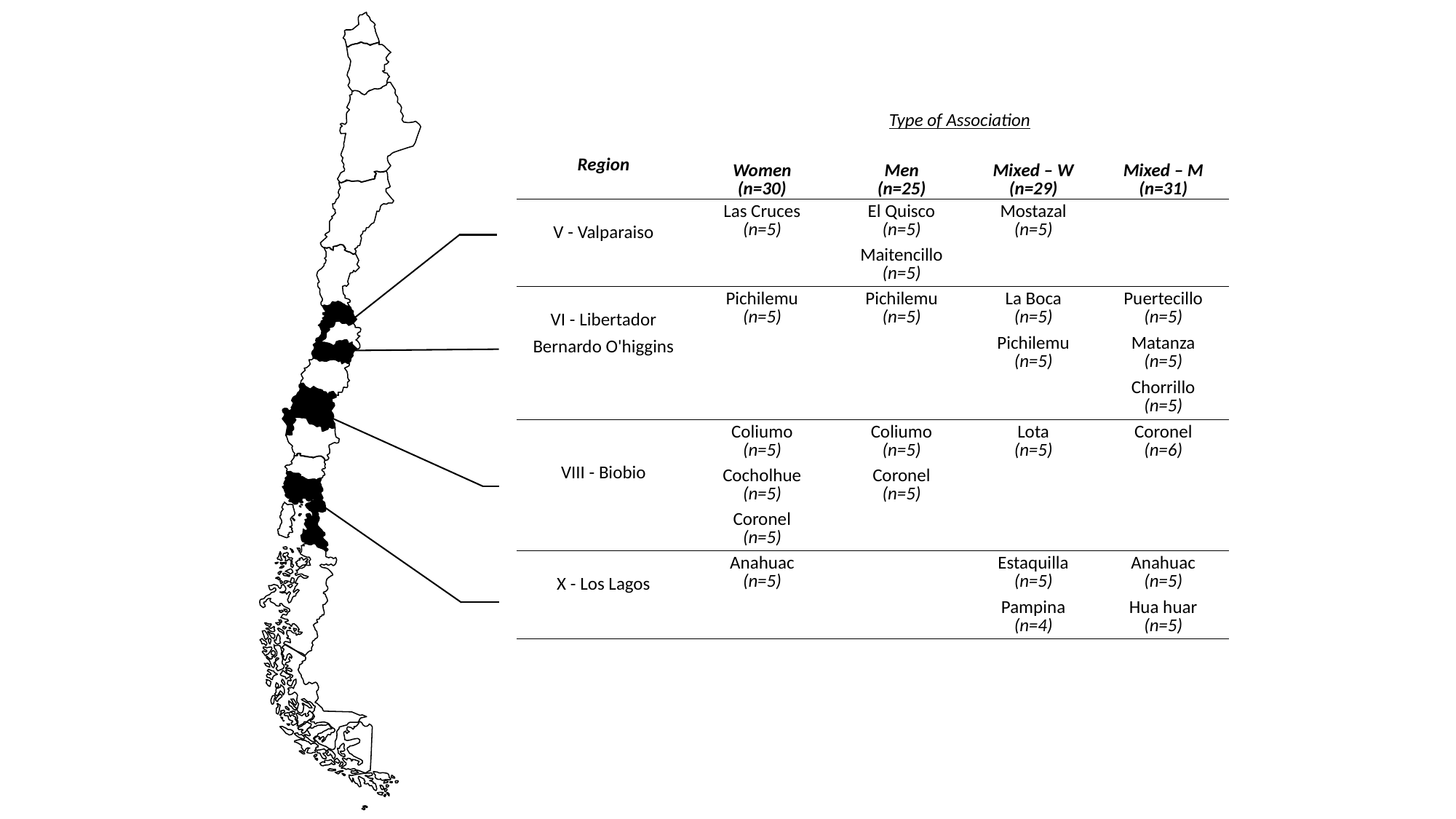

|  | Type of Association |  |  |  |
| --- | --- | --- | --- | --- |
| Region | Women (n=30) | Men (n=25) | Mixed – W (n=29) | Mixed – M (n=31) |
| V - Valparaiso | Las Cruces (n=5) | El Quisco (n=5) | Mostazal (n=5) |  |
|  |  | Maitencillo (n=5) |  |  |
| VI - Libertador | Pichilemu (n=5) | Pichilemu (n=5) | La Boca (n=5) | Puertecillo (n=5) |
| Bernardo O'higgins |  |  | Pichilemu (n=5) | Matanza (n=5) |
|  |  |  |  | Chorrillo (n=5) |
|  | Coliumo (n=5) | Coliumo (n=5) | Lota (n=5) | Coronel (n=6) |
| VIII - Biobio | Cocholhue (n=5) | Coronel (n=5) |  |  |
|  | Coronel (n=5) |  |  |  |
| X - Los Lagos | Anahuac (n=5) |  | Estaquilla (n=5) | Anahuac (n=5) |
|  |  |  | Pampina (n=4) | Hua huar (n=5) |